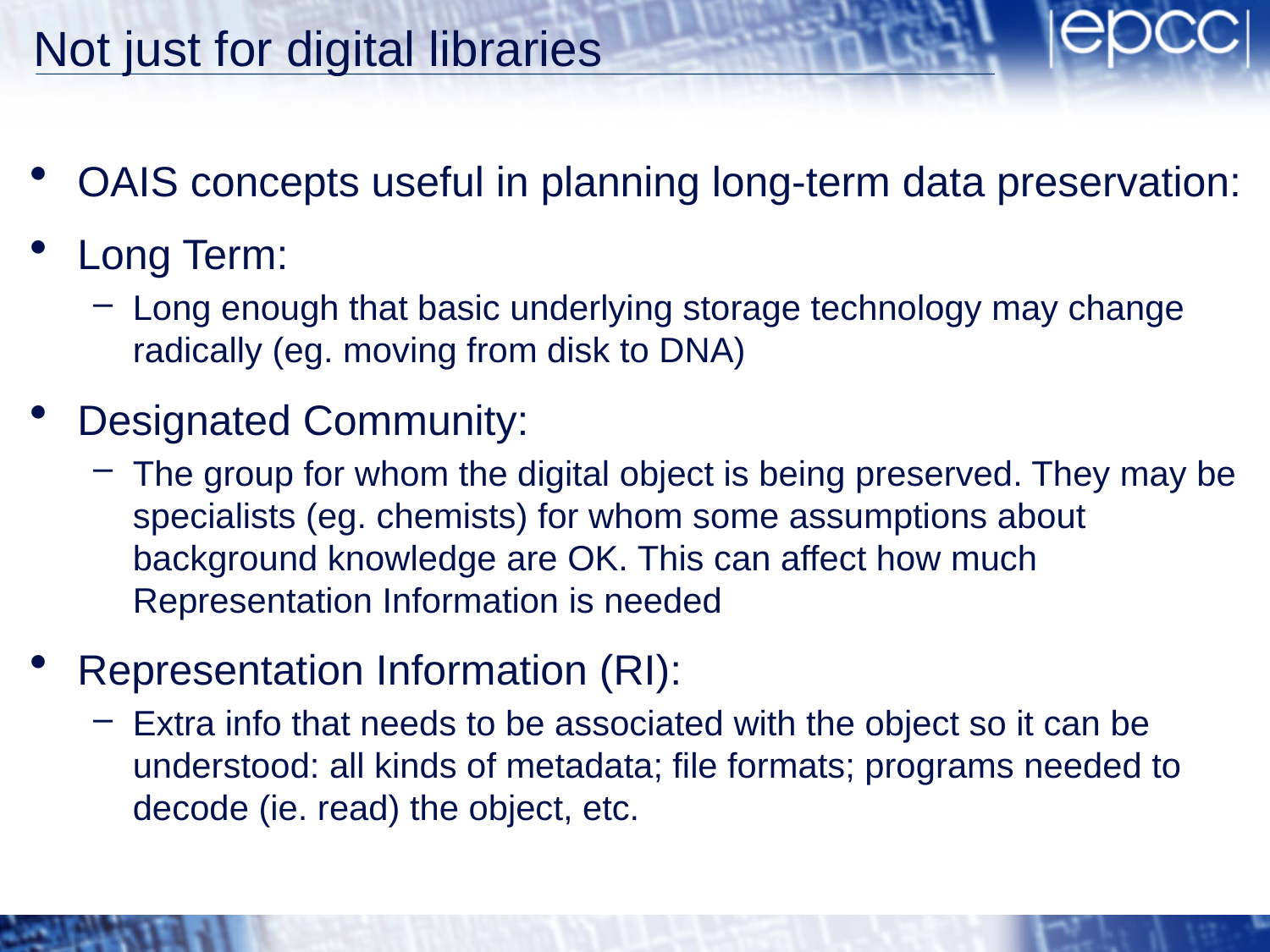

# Not just for digital libraries
OAIS concepts useful in planning long-term data preservation:
Long Term:
Long enough that basic underlying storage technology may change radically (eg. moving from disk to DNA)
Designated Community:
The group for whom the digital object is being preserved. They may be specialists (eg. chemists) for whom some assumptions about background knowledge are OK. This can affect how much Representation Information is needed
Representation Information (RI):
Extra info that needs to be associated with the object so it can be understood: all kinds of metadata; file formats; programs needed to decode (ie. read) the object, etc.